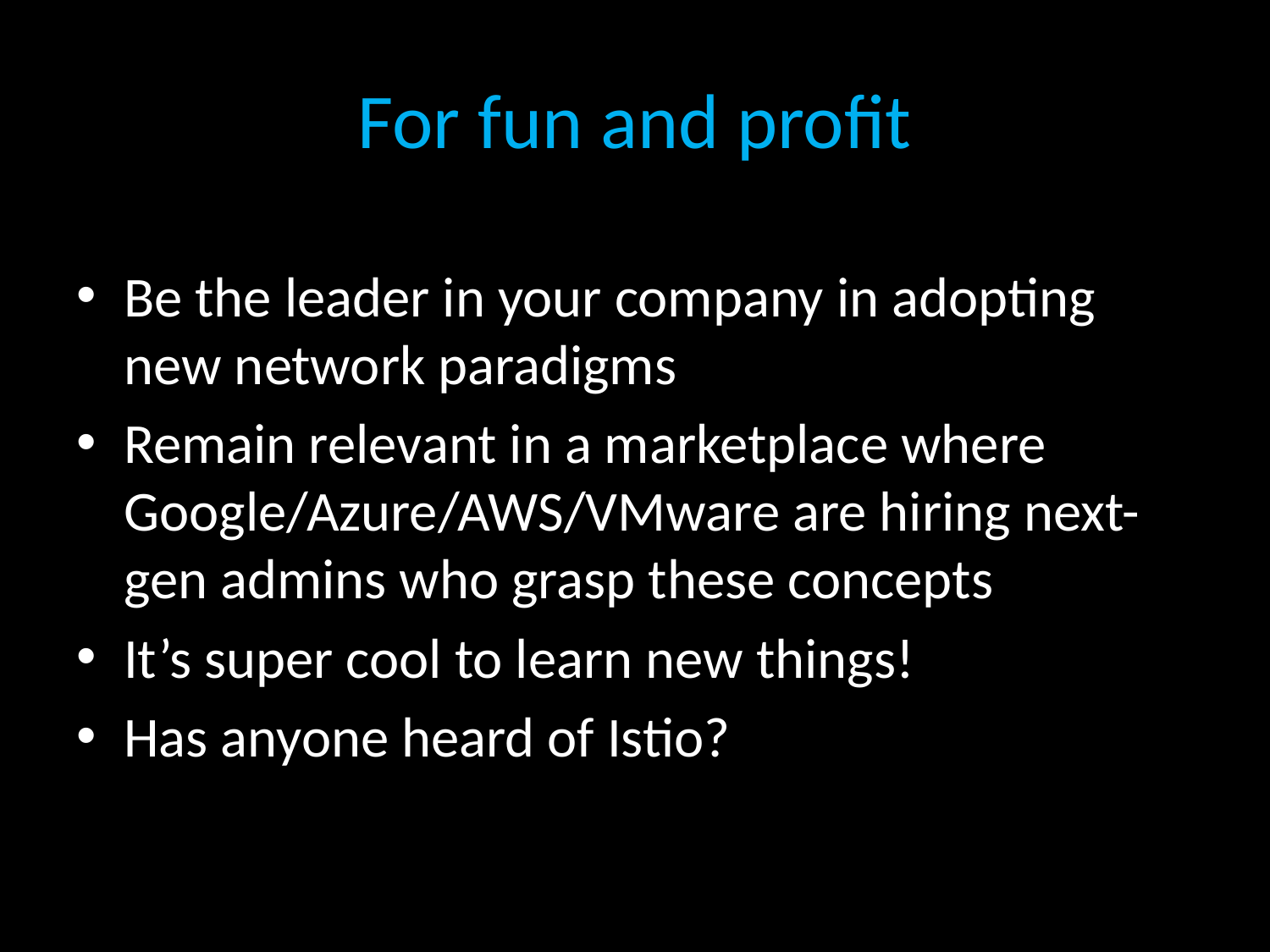

# For fun and profit
Be the leader in your company in adopting new network paradigms
Remain relevant in a marketplace where Google/Azure/AWS/VMware are hiring next-gen admins who grasp these concepts
It’s super cool to learn new things!
Has anyone heard of Istio?